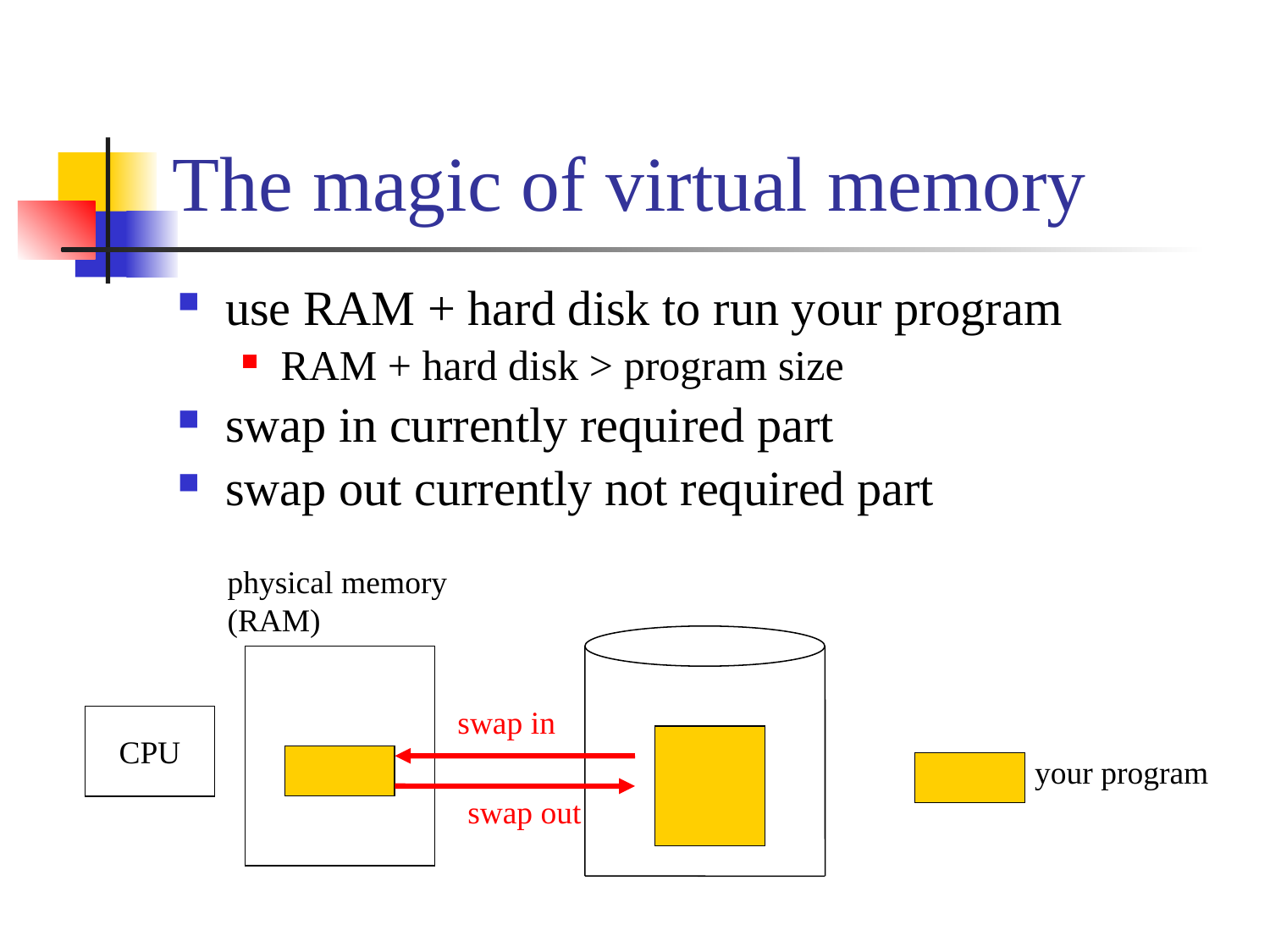

# The magic of virtual memory
use RAM + hard disk to run your program
RAM + hard disk > program size
swap in currently required part
swap out currently not required part
physical memory
(RAM)

swap in
CPU

your program

swap out